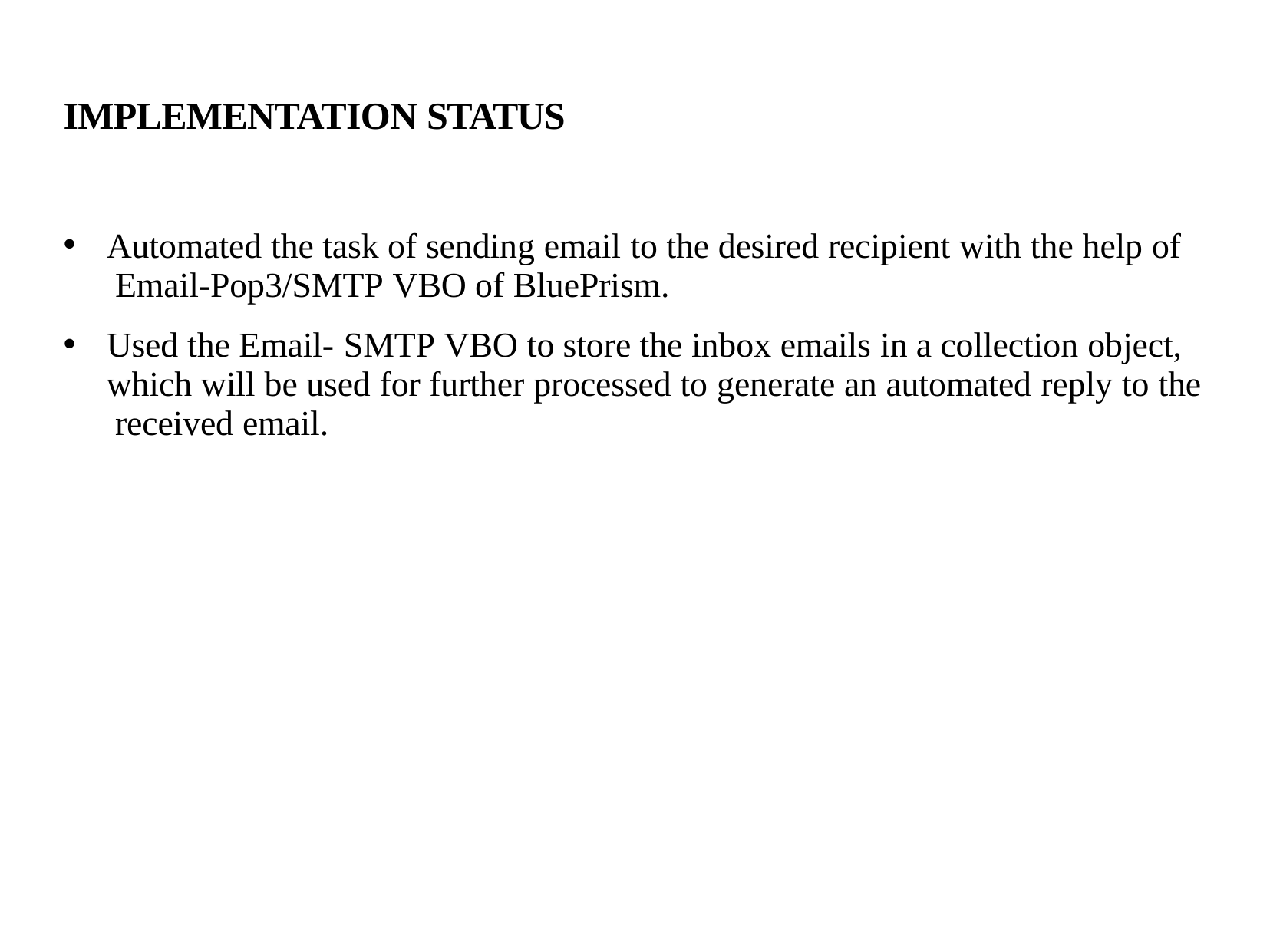

# IMPLEMENTATION STATUS
Automated the task of sending email to the desired recipient with the help of  Email-Pop3/SMTP VBO of BluePrism.
Used the Email- SMTP VBO to store the inbox emails in a collection object,  which will be used for further processed to generate an automated reply to the  received email.